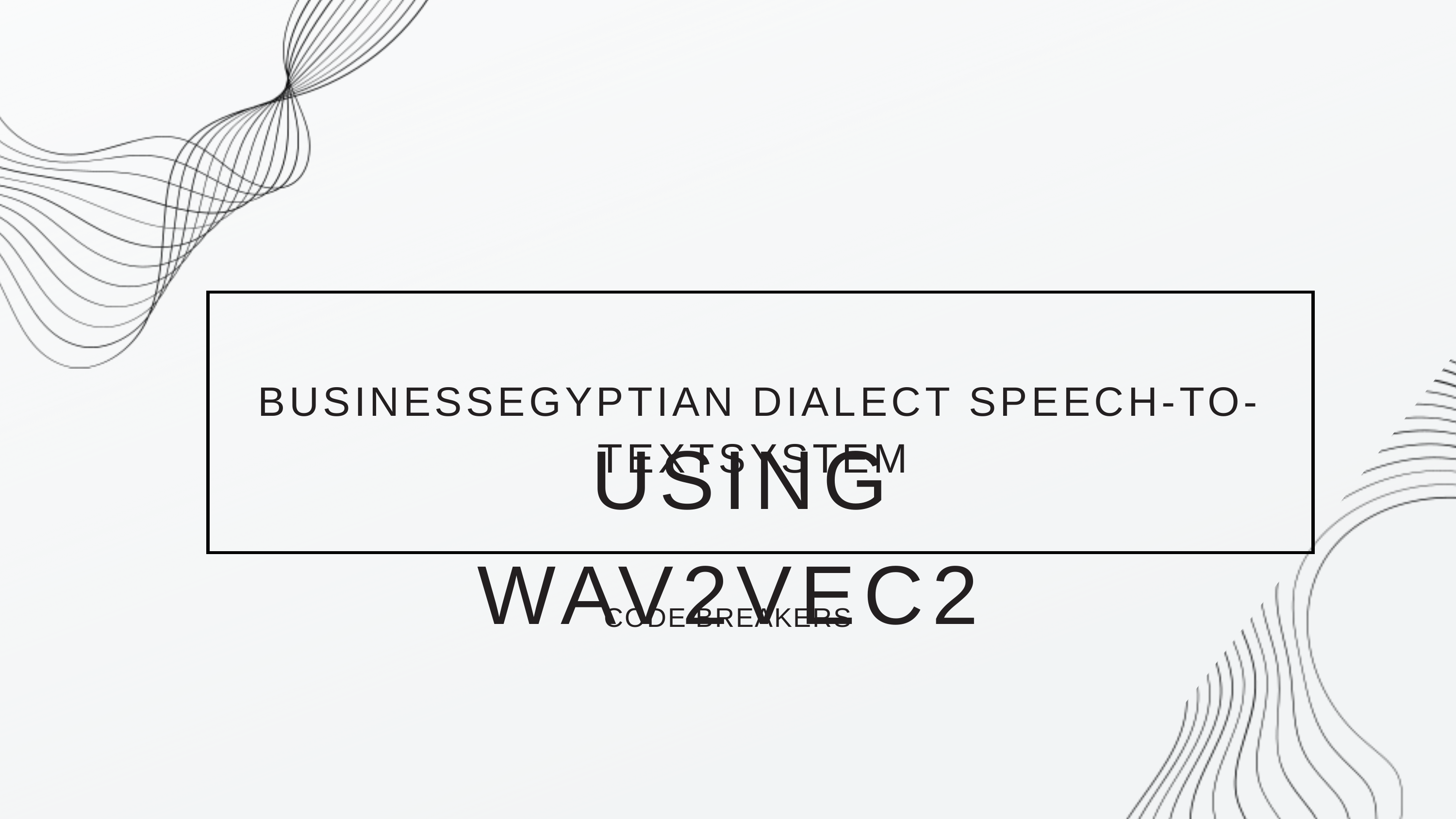

BUSINESSEGYPTIAN DIALECT SPEECH-TO-TEXTSYSTEM
 USING WAV2VEC2

CODE BREAKERS